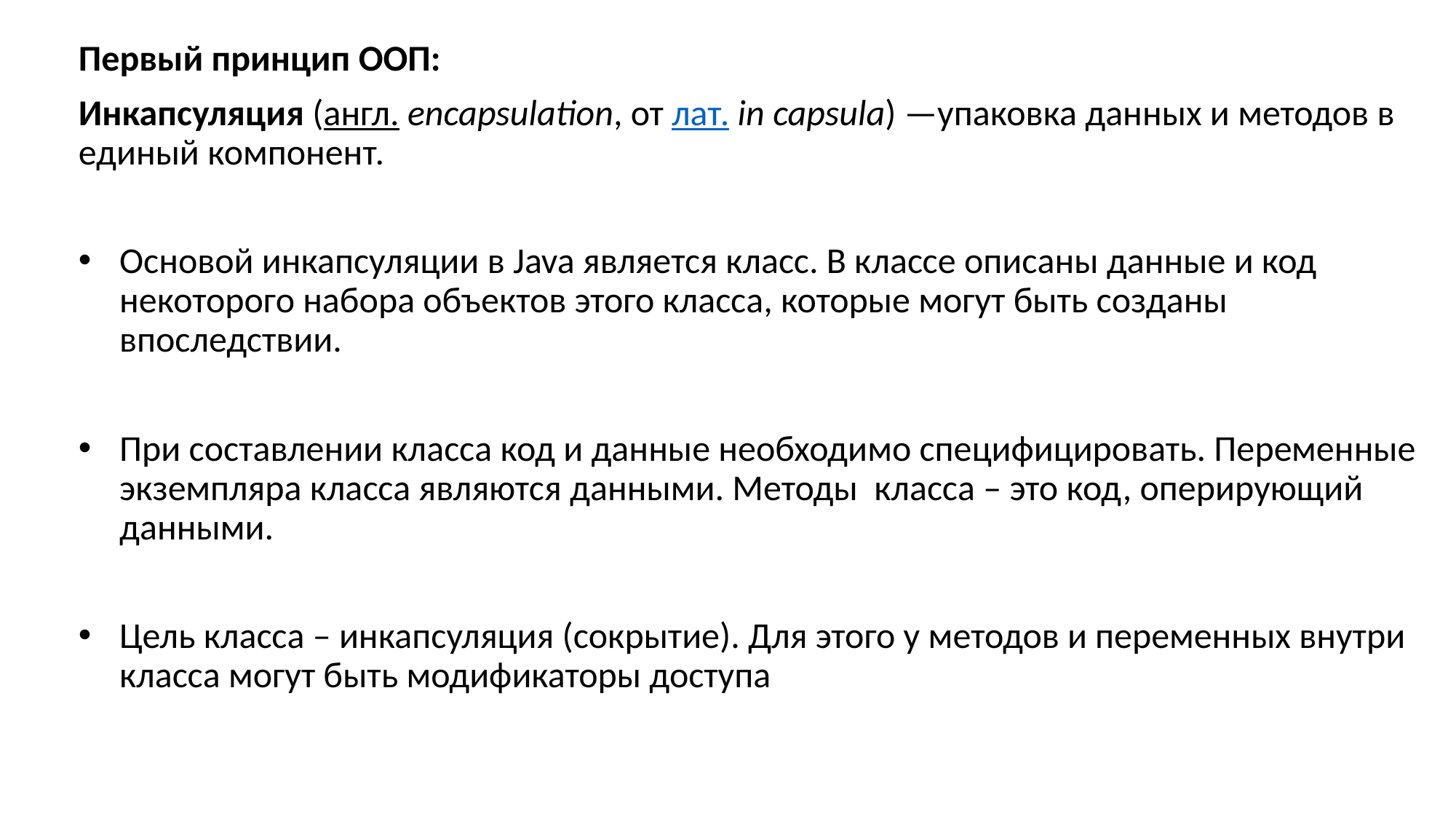

Первый принцип ООП:
Инкапсуляция (англ. encapsulation, от лат. in capsula) —упаковка данных и методов в единый компонент.

Основой инкапсуляции в Java является класс. В классе описаны данные и код некоторого набора объектов этого класса, которые могут быть созданы впоследствии.

При составлении класса код и данные необходимо специфицировать. Переменные экземпляра класса являются данными. Методы  класса – это код, оперирующий данными.

Цель класса – инкапсуляция (сокрытие). Для этого у методов и переменных внутри класса могут быть модификаторы доступа